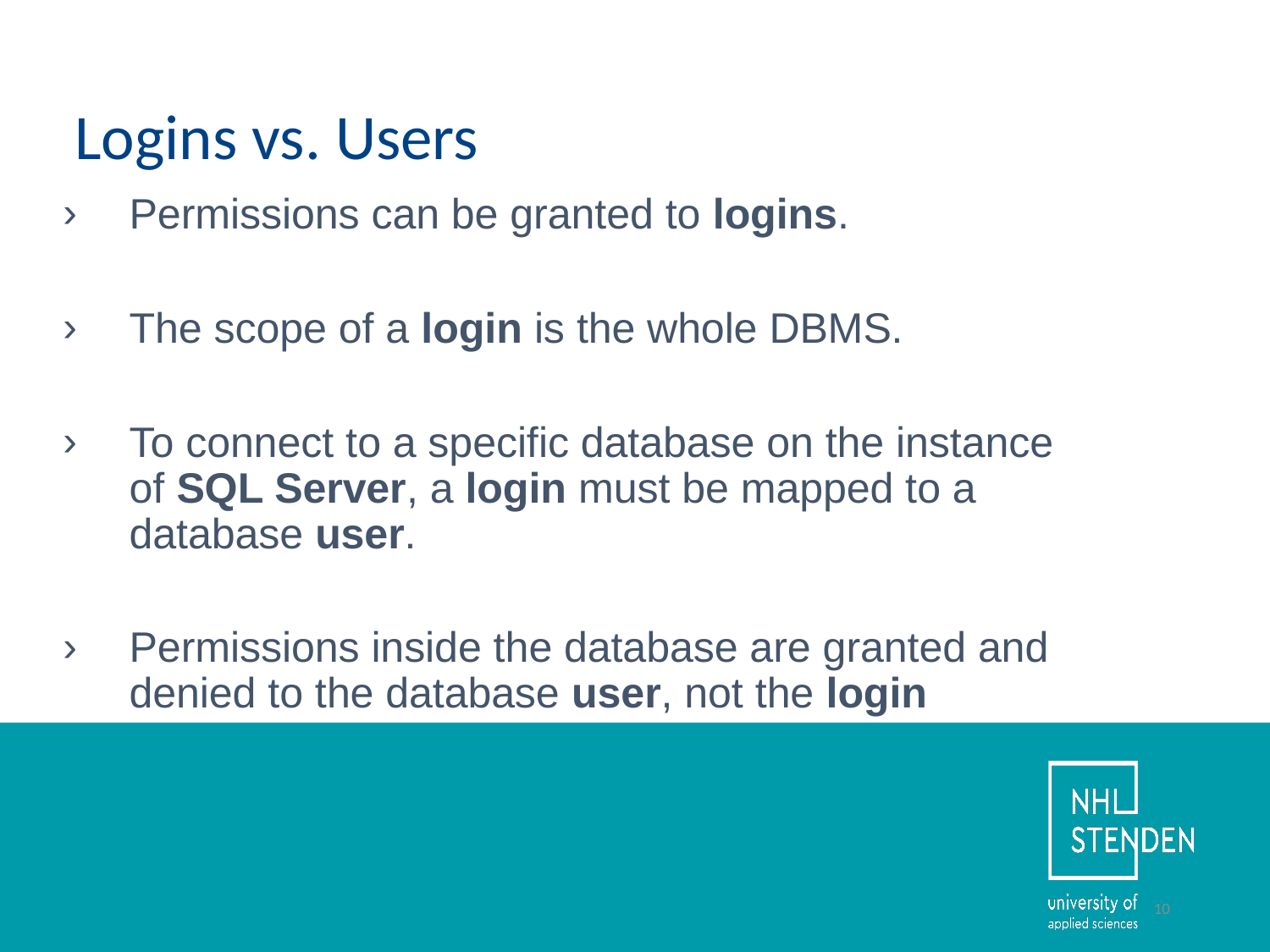

Logins vs. Users
Permissions can be granted to logins.

The scope of a login is the whole DBMS.

To connect to a specific database on the instance of SQL Server, a login must be mapped to a database user.

Permissions inside the database are granted and denied to the database user, not the login
10